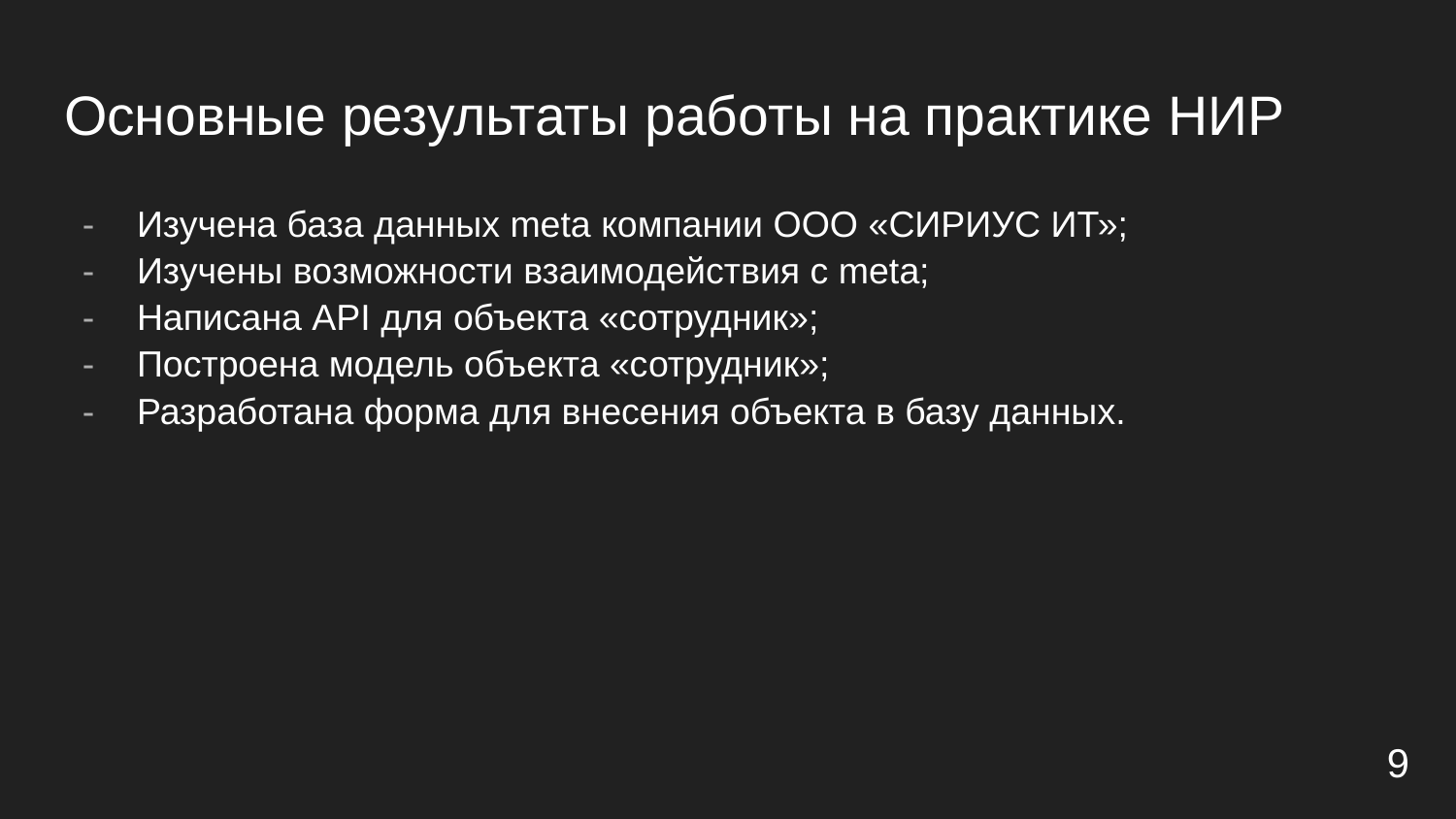

# Основные результаты работы на практике НИР
Изучена база данных meta компании ООО «СИРИУС ИТ»;
Изучены возможности взаимодействия с meta;
Написана API для объекта «сотрудник»;
Построена модель объекта «сотрудник»;
Разработана форма для внесения объекта в базу данных.
9